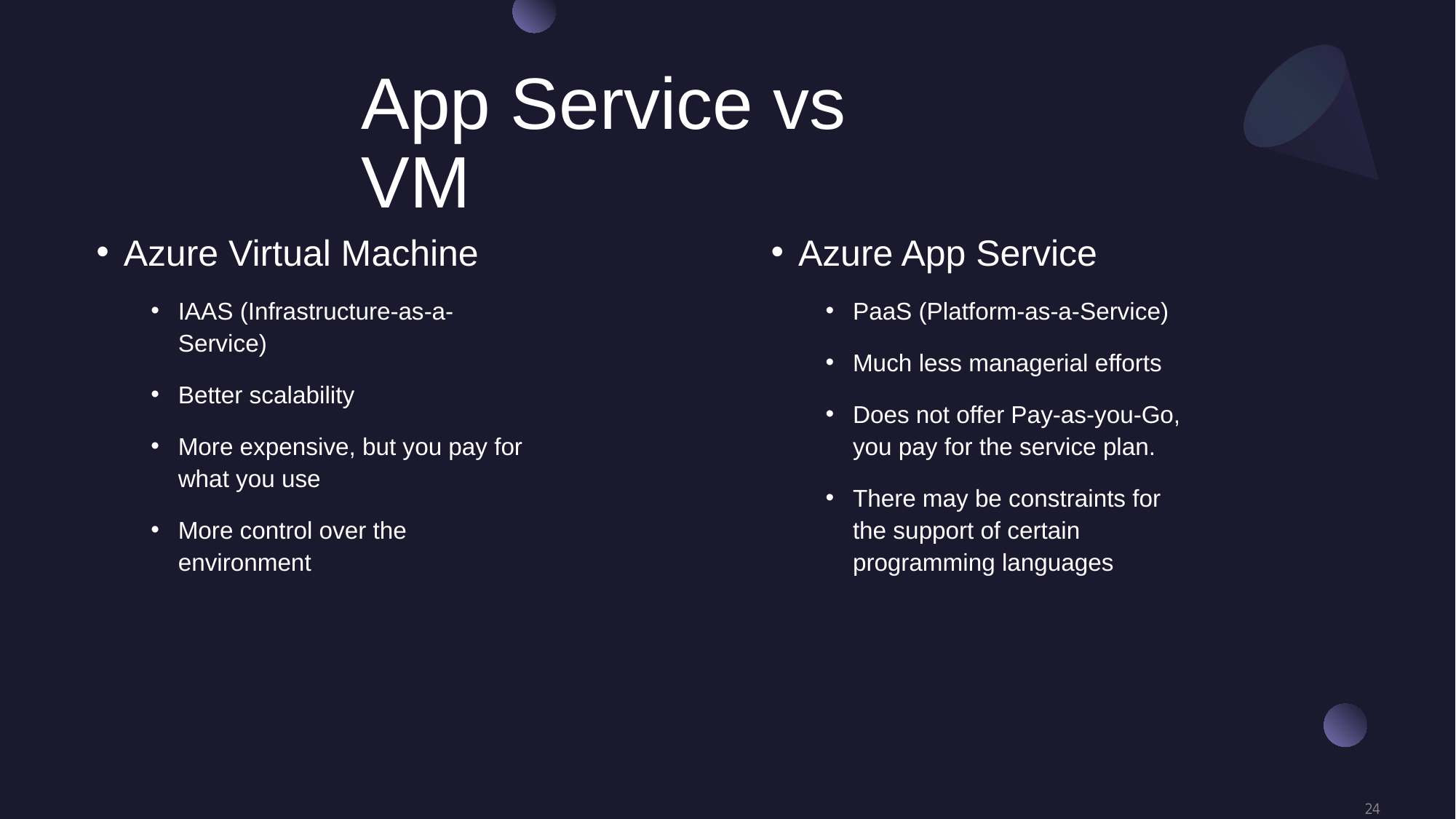

# App Service vs VM
Azure Virtual Machine
IAAS (Infrastructure-as-a-Service)
Better scalability
More expensive, but you pay for what you use
More control over the environment

Azure App Service
PaaS (Platform-as-a-Service)
Much less managerial efforts
Does not offer Pay-as-you-Go, you pay for the service plan.
There may be constraints for the support of certain programming languages
24